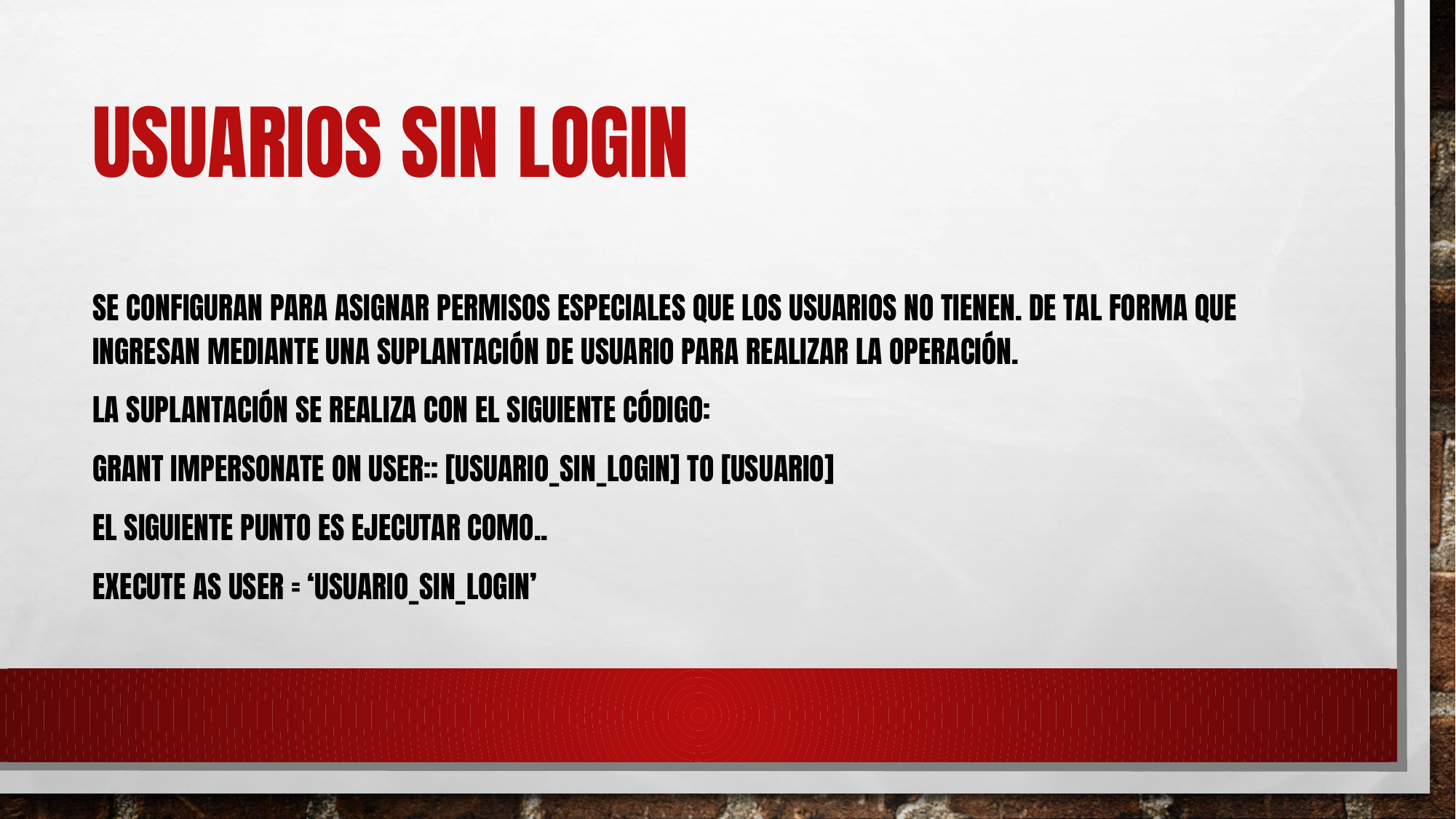

# USUARIOS sin login
Se configuran para asignar permisos especiales que los usuarios no tienen. De tal forma que ingresan mediante una suplantación de usuario para realizar la operación.
La suplantación se realiza con el siguiente código:
Grant impersonate on user:: [usuario_sin_login] to [usuario]
El siguiente punto es ejecutar como..
Execute as user = ‘usuario_sin_login’